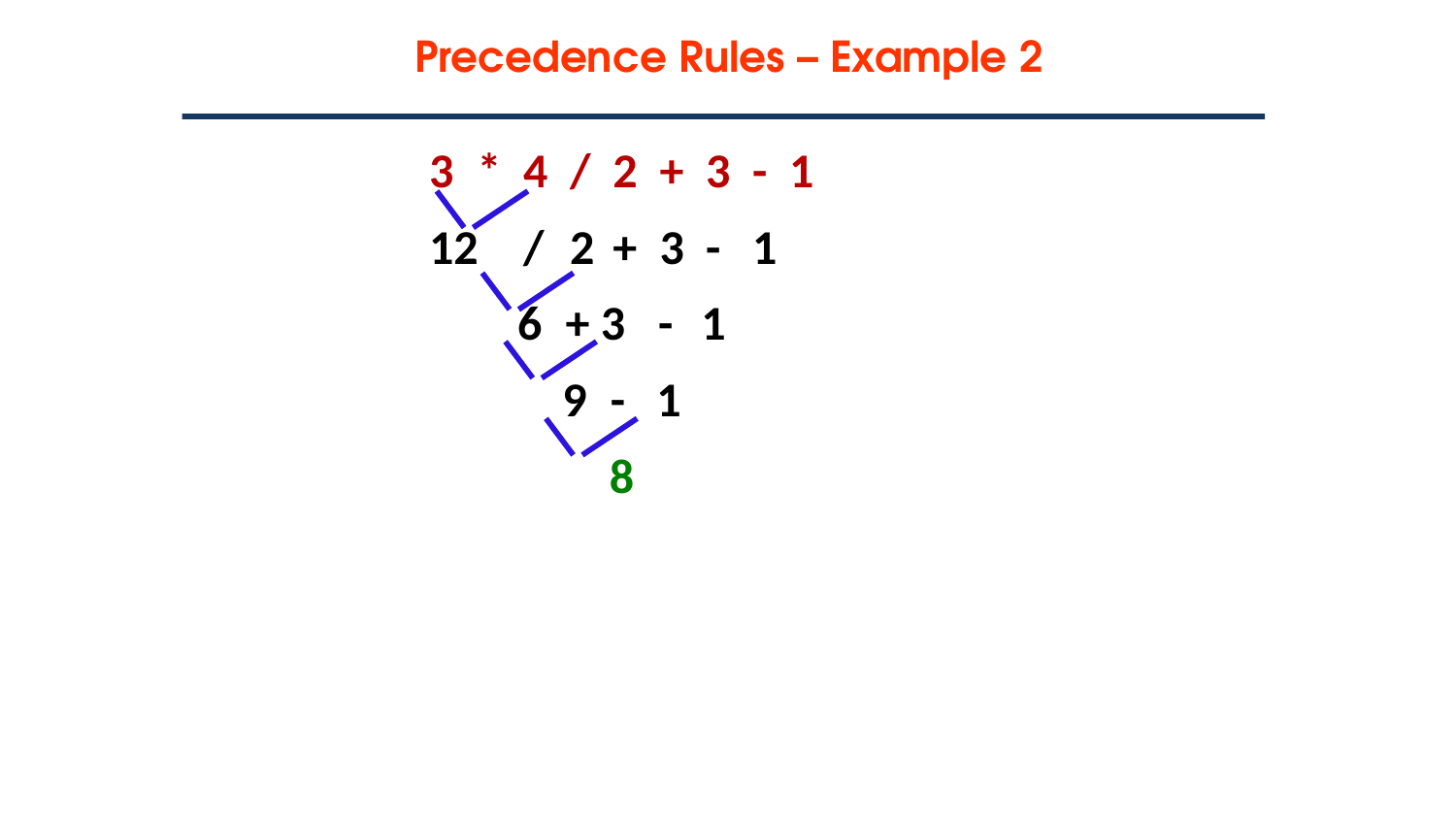

# Precedence Rules – Example 2

3	*	4	/	2	+	3	-	1
12	/	2	+	3	-	1
6	+ 3	-	1
9	-	1
8